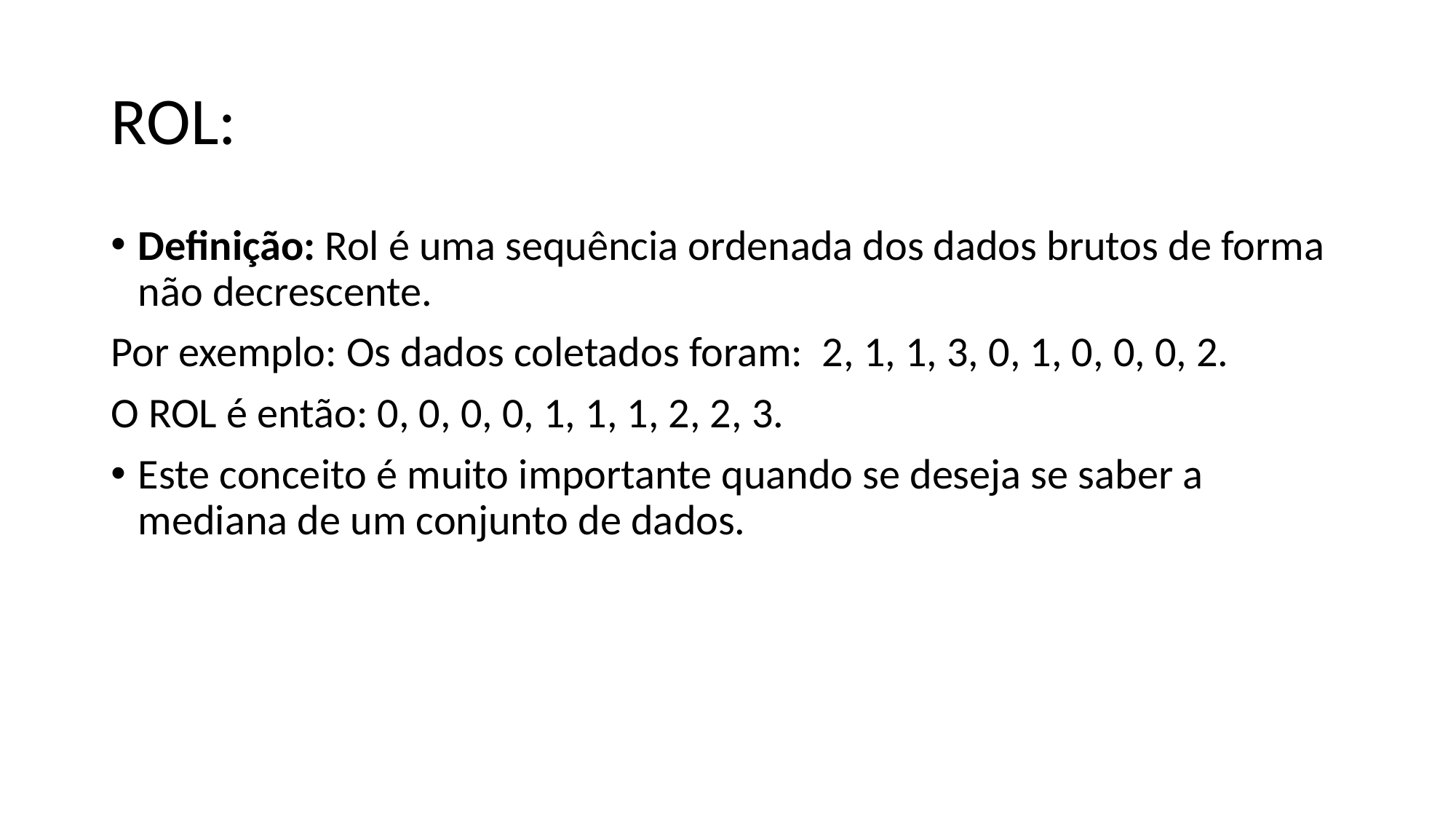

# ROL:
Definição: Rol é uma sequência ordenada dos dados brutos de forma não decrescente.
Por exemplo: Os dados coletados foram:  2, 1, 1, 3, 0, 1, 0, 0, 0, 2.
O ROL é então: 0, 0, 0, 0, 1, 1, 1, 2, 2, 3.
Este conceito é muito importante quando se deseja se saber a mediana de um conjunto de dados.